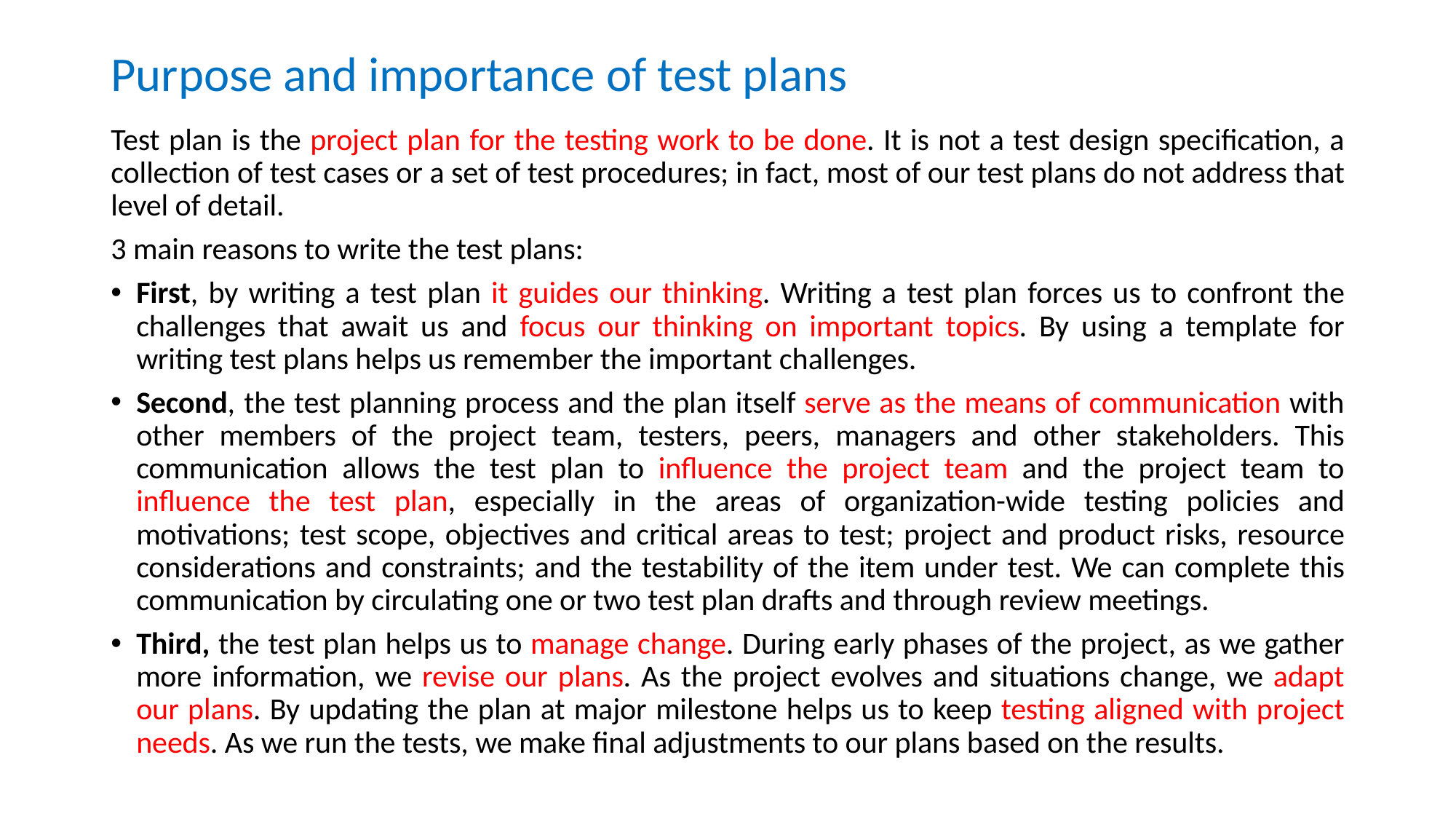

# Purpose and importance of test plans
Test plan is the project plan for the testing work to be done. It is not a test design specification, a collection of test cases or a set of test procedures; in fact, most of our test plans do not address that level of detail.
3 main reasons to write the test plans:
First, by writing a test plan it guides our thinking. Writing a test plan forces us to confront the challenges that await us and focus our thinking on important topics. By using a template for writing test plans helps us remember the important challenges.
Second, the test planning process and the plan itself serve as the means of communication with other members of the project team, testers, peers, managers and other stakeholders. This communication allows the test plan to influence the project team and the project team to influence the test plan, especially in the areas of organization-wide testing policies and motivations; test scope, objectives and critical areas to test; project and product risks, resource considerations and constraints; and the testability of the item under test. We can complete this communication by circulating one or two test plan drafts and through review meetings.
Third, the test plan helps us to manage change. During early phases of the project, as we gather more information, we revise our plans. As the project evolves and situations change, we adapt our plans. By updating the plan at major milestone helps us to keep testing aligned with project needs. As we run the tests, we make final adjustments to our plans based on the results.